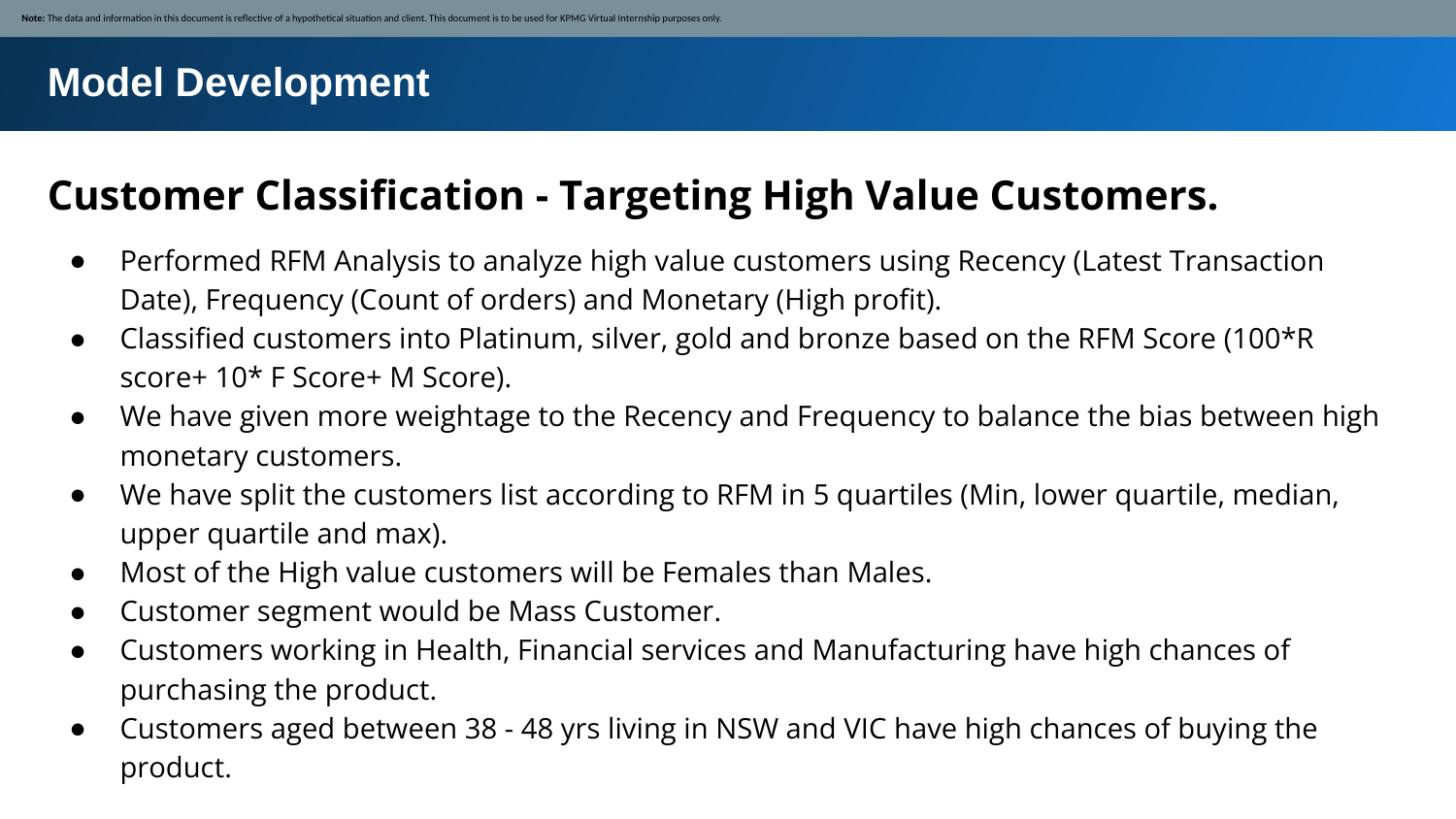

Note: The data and information in this document is reflective of a hypothetical situation and client. This document is to be used for KPMG Virtual Internship purposes only.
Model Development
Customer Classification - Targeting High Value Customers.
Performed RFM Analysis to analyze high value customers using Recency (Latest Transaction Date), Frequency (Count of orders) and Monetary (High profit).
Classified customers into Platinum, silver, gold and bronze based on the RFM Score (100*R score+ 10* F Score+ M Score).
We have given more weightage to the Recency and Frequency to balance the bias between high monetary customers.
We have split the customers list according to RFM in 5 quartiles (Min, lower quartile, median, upper quartile and max).
Most of the High value customers will be Females than Males.
Customer segment would be Mass Customer.
Customers working in Health, Financial services and Manufacturing have high chances of purchasing the product.
Customers aged between 38 - 48 yrs living in NSW and VIC have high chances of buying the product.